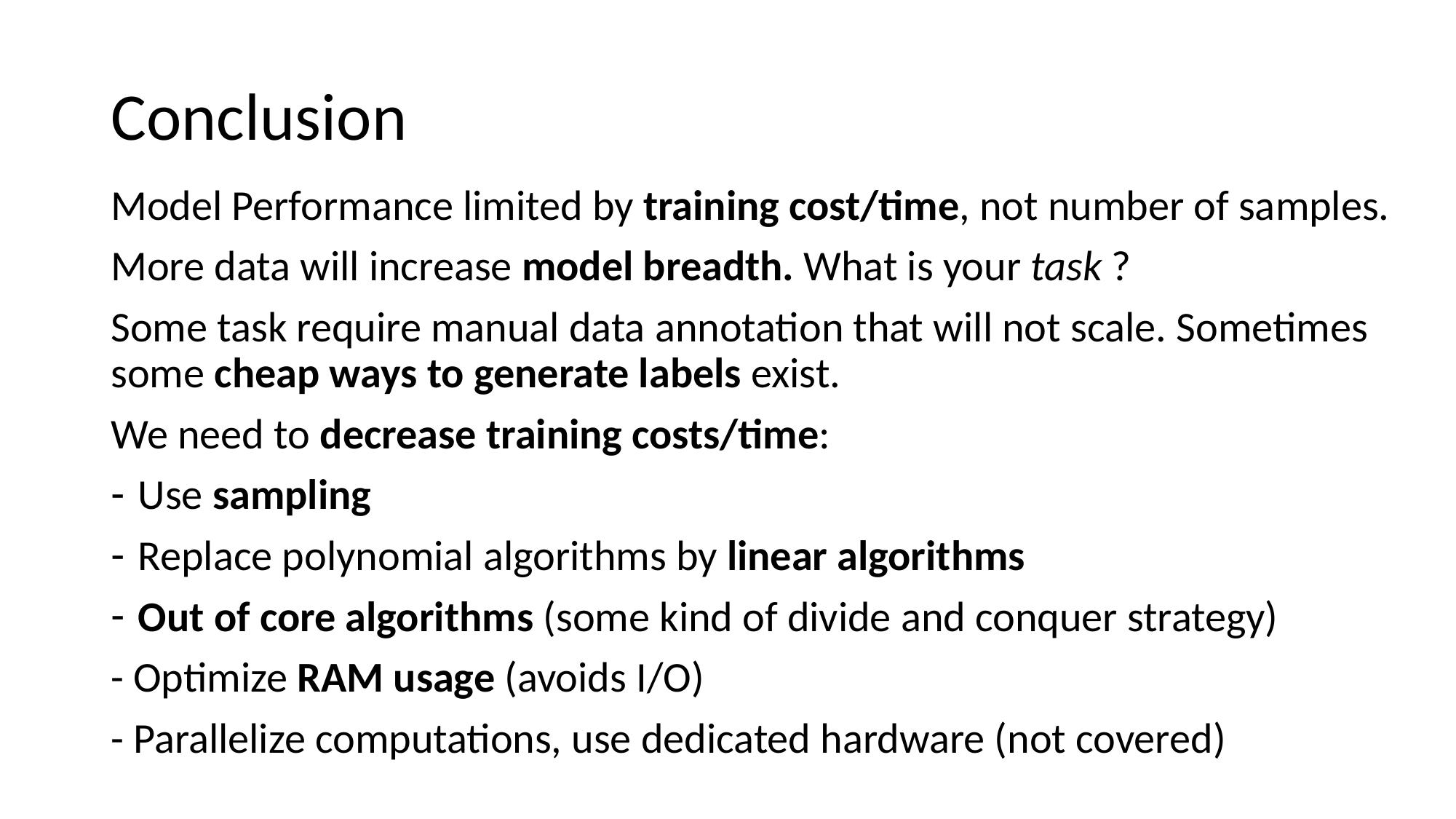

# Conclusion
Model Performance limited by training cost/time, not number of samples.
More data will increase model breadth. What is your task ?
Some task require manual data annotation that will not scale. Sometimes some cheap ways to generate labels exist.
We need to decrease training costs/time:
Use sampling
Replace polynomial algorithms by linear algorithms
Out of core algorithms (some kind of divide and conquer strategy)
- Optimize RAM usage (avoids I/O)
- Parallelize computations, use dedicated hardware (not covered)